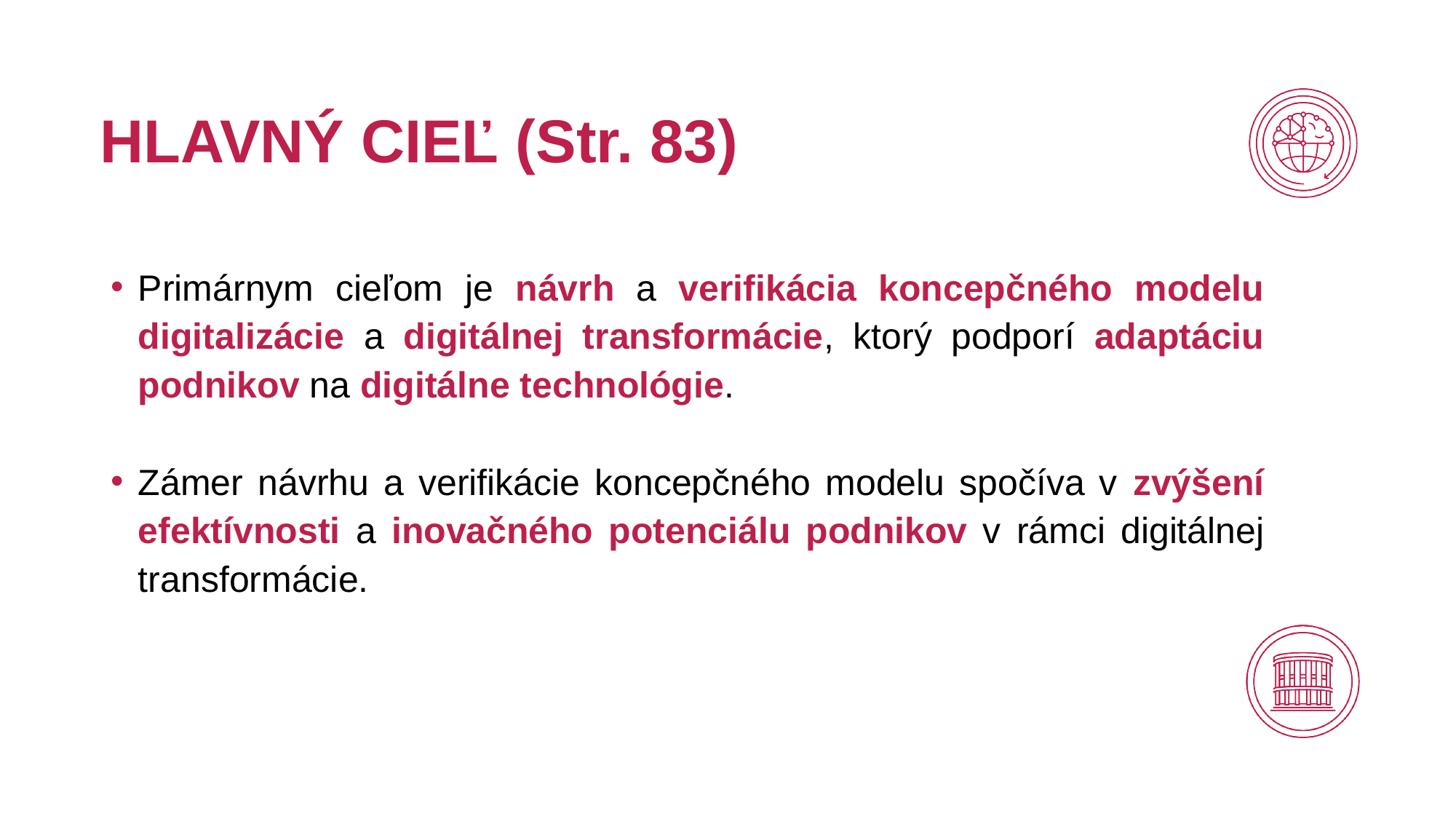

# HLAVNÝ CIEĽ (Str. 83)
Primárnym cieľom je návrh a verifikácia koncepčného modelu digitalizácie a digitálnej transformácie, ktorý podporí adaptáciu podnikov na digitálne technológie.

Zámer návrhu a verifikácie koncepčného modelu spočíva v zvýšení efektívnosti a inovačného potenciálu podnikov v rámci digitálnej transformácie.